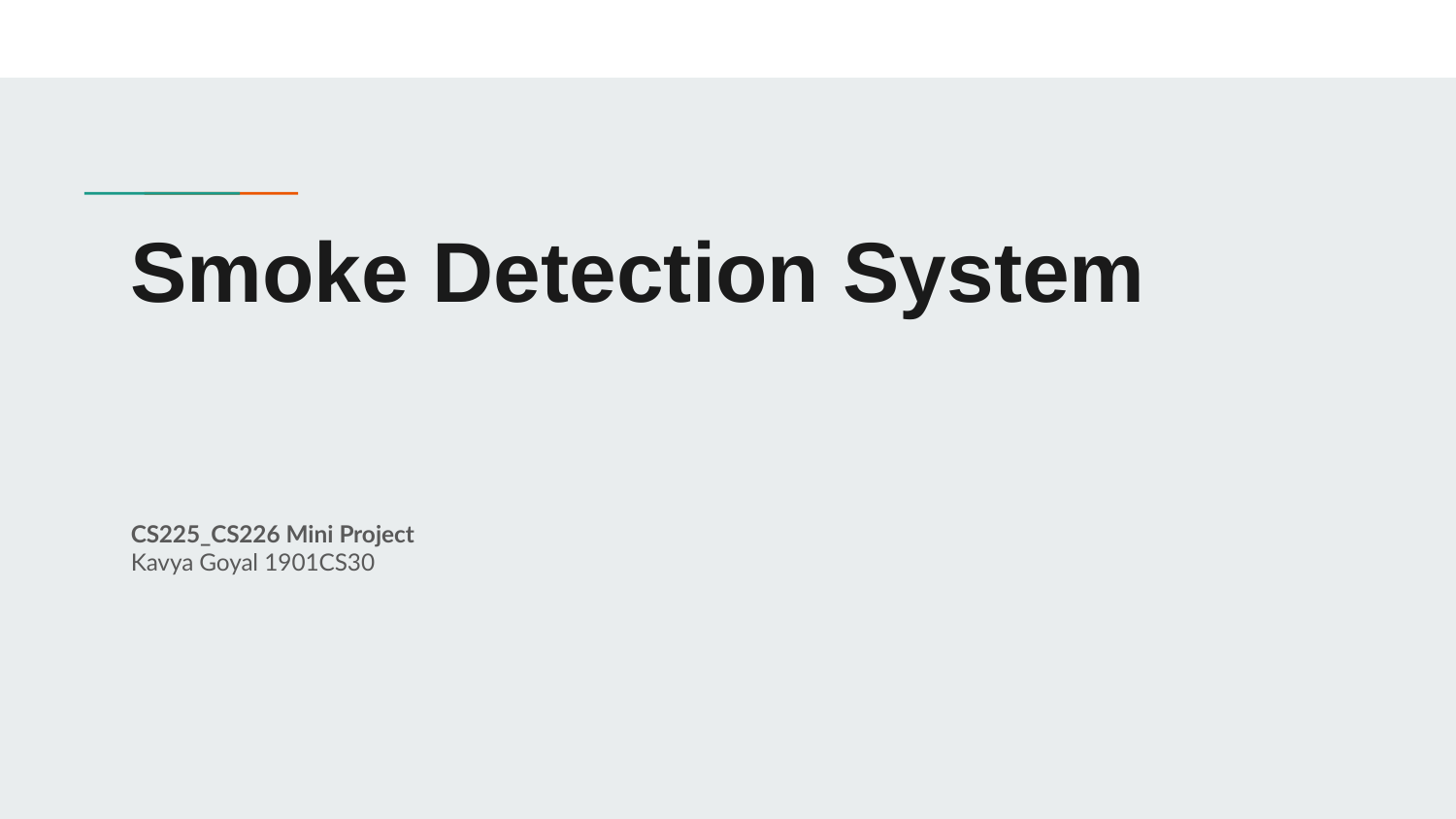

# Smoke Detection System
CS225_CS226 Mini Project
Kavya Goyal 1901CS30